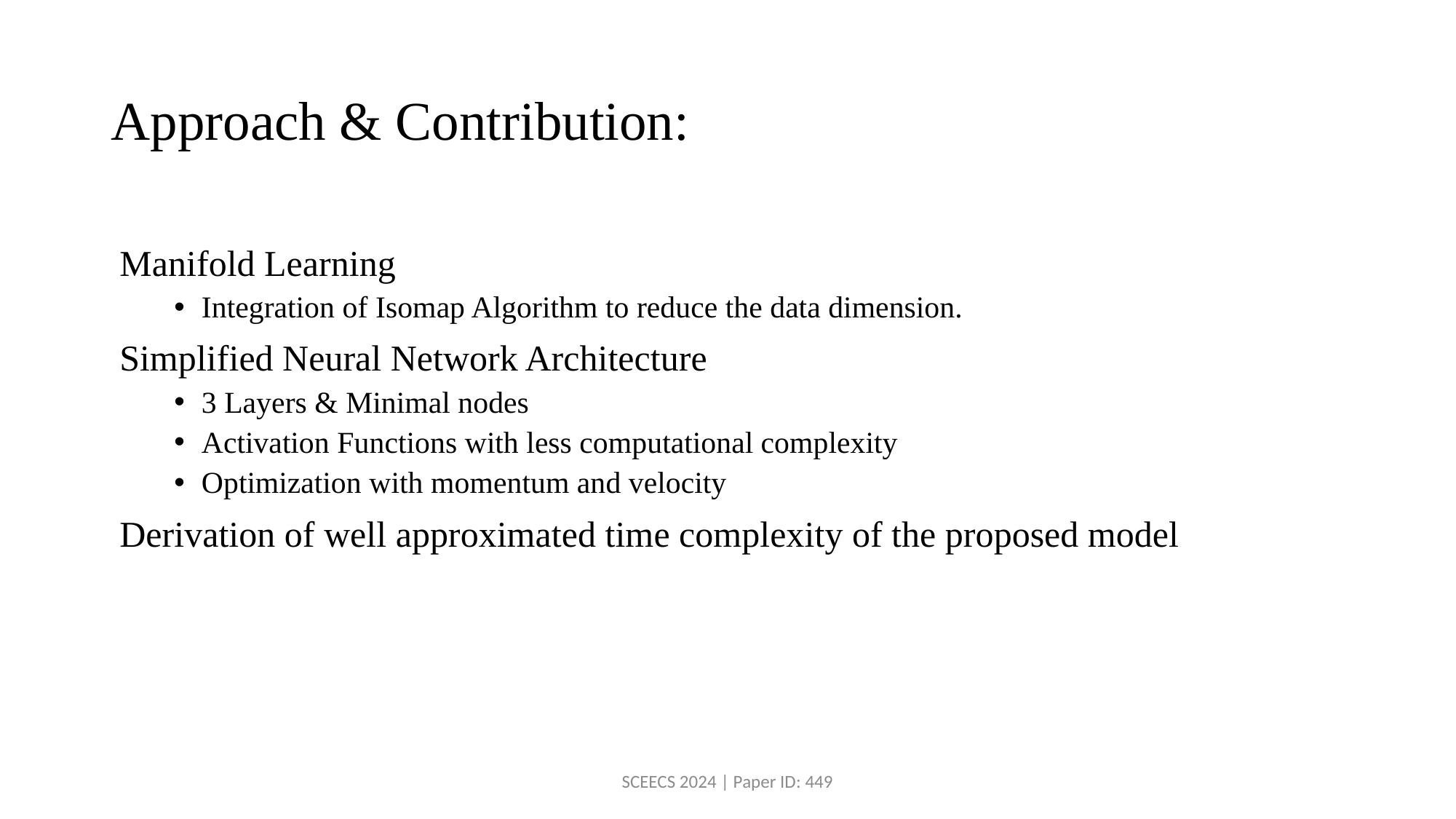

# Approach & Contribution:
Manifold Learning
Integration of Isomap Algorithm to reduce the data dimension.
Simplified Neural Network Architecture
3 Layers & Minimal nodes
Activation Functions with less computational complexity
Optimization with momentum and velocity
Derivation of well approximated time complexity of the proposed model
SCEECS 2024 | Paper ID: 449